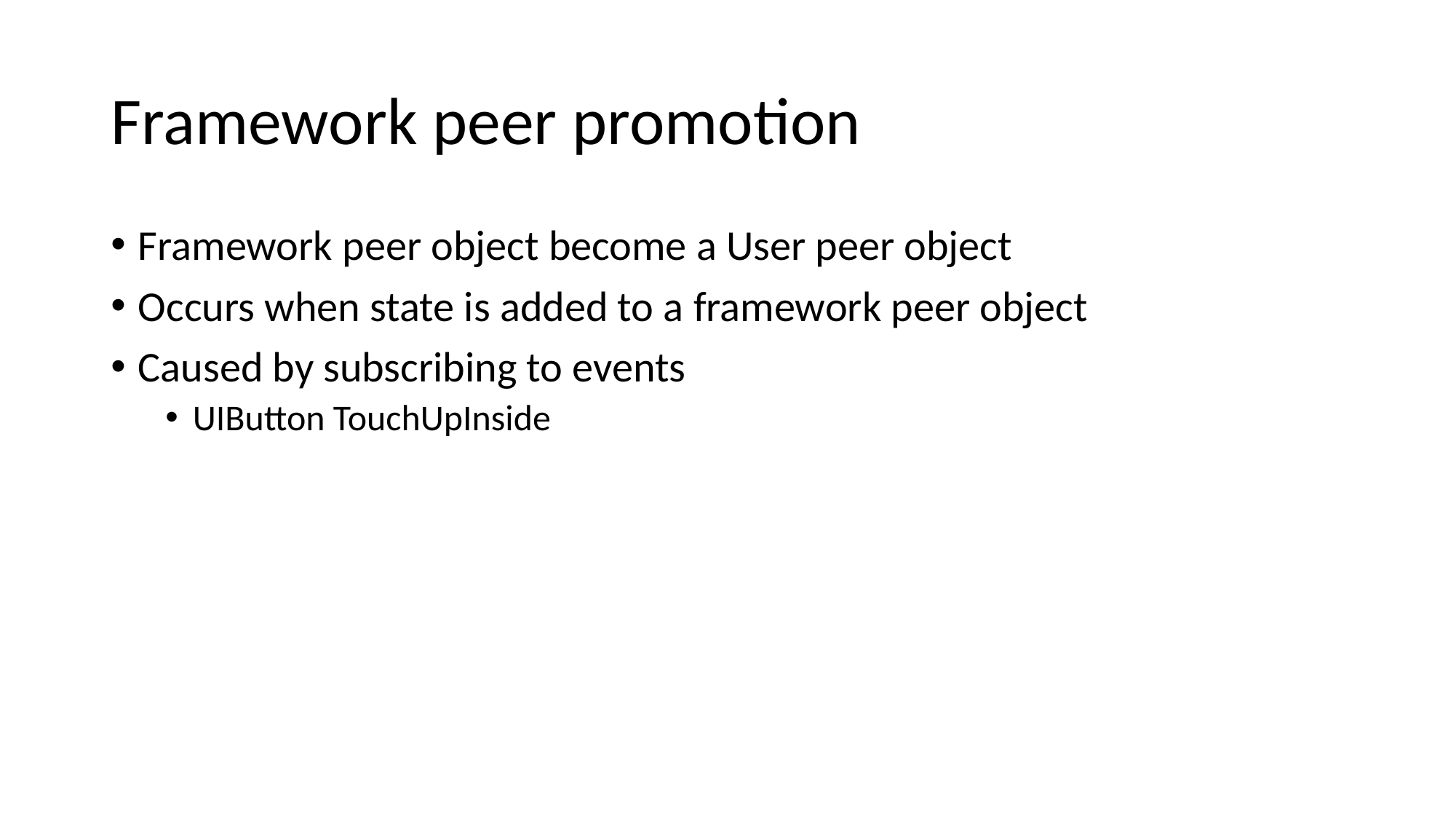

# Framework peer promotion
Framework peer object become a User peer object
Occurs when state is added to a framework peer object
Caused by subscribing to events
UIButton TouchUpInside